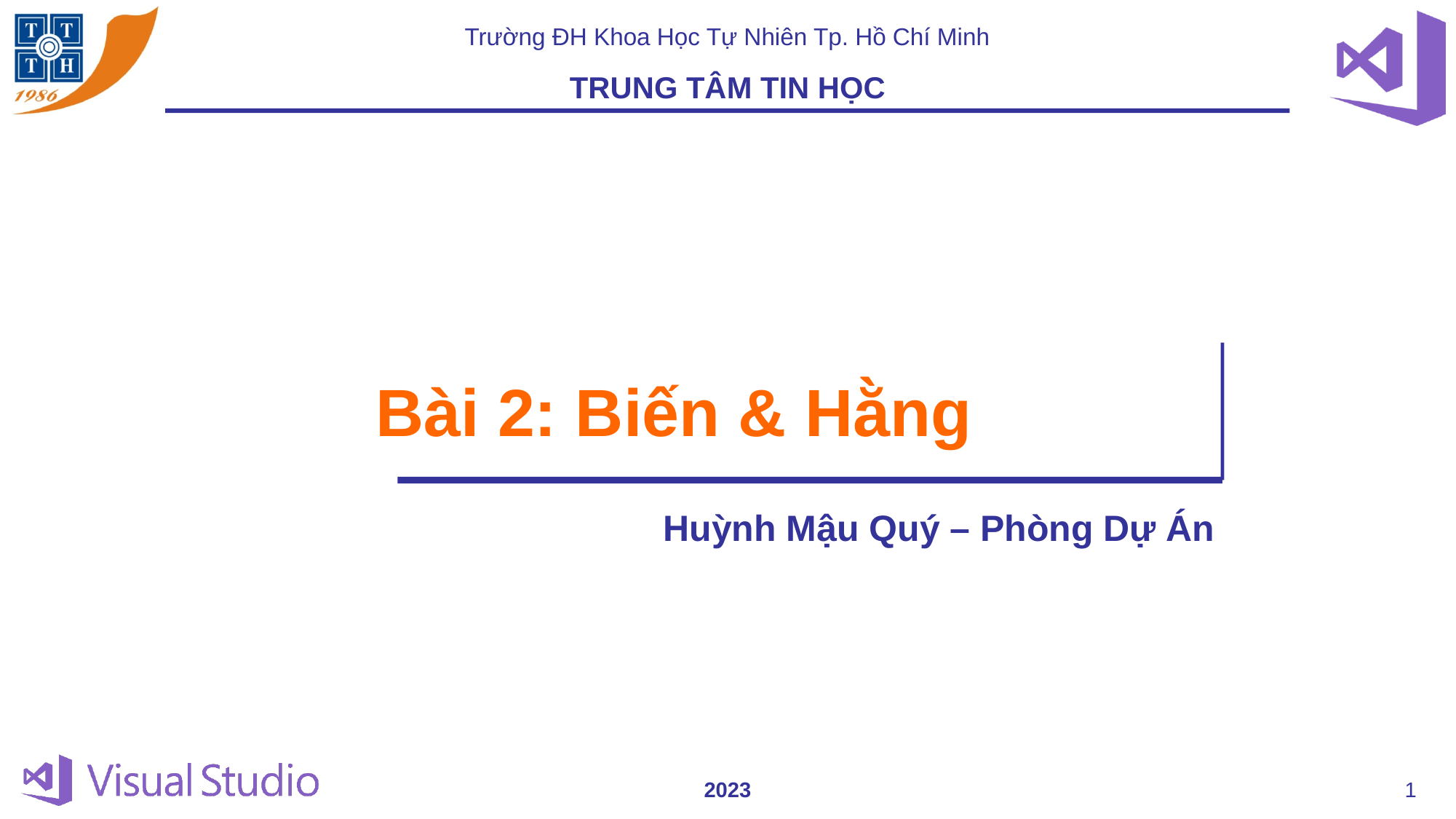

Bài 2: Biến & Hằng
Huỳnh Mậu Quý – Phòng Dự Án